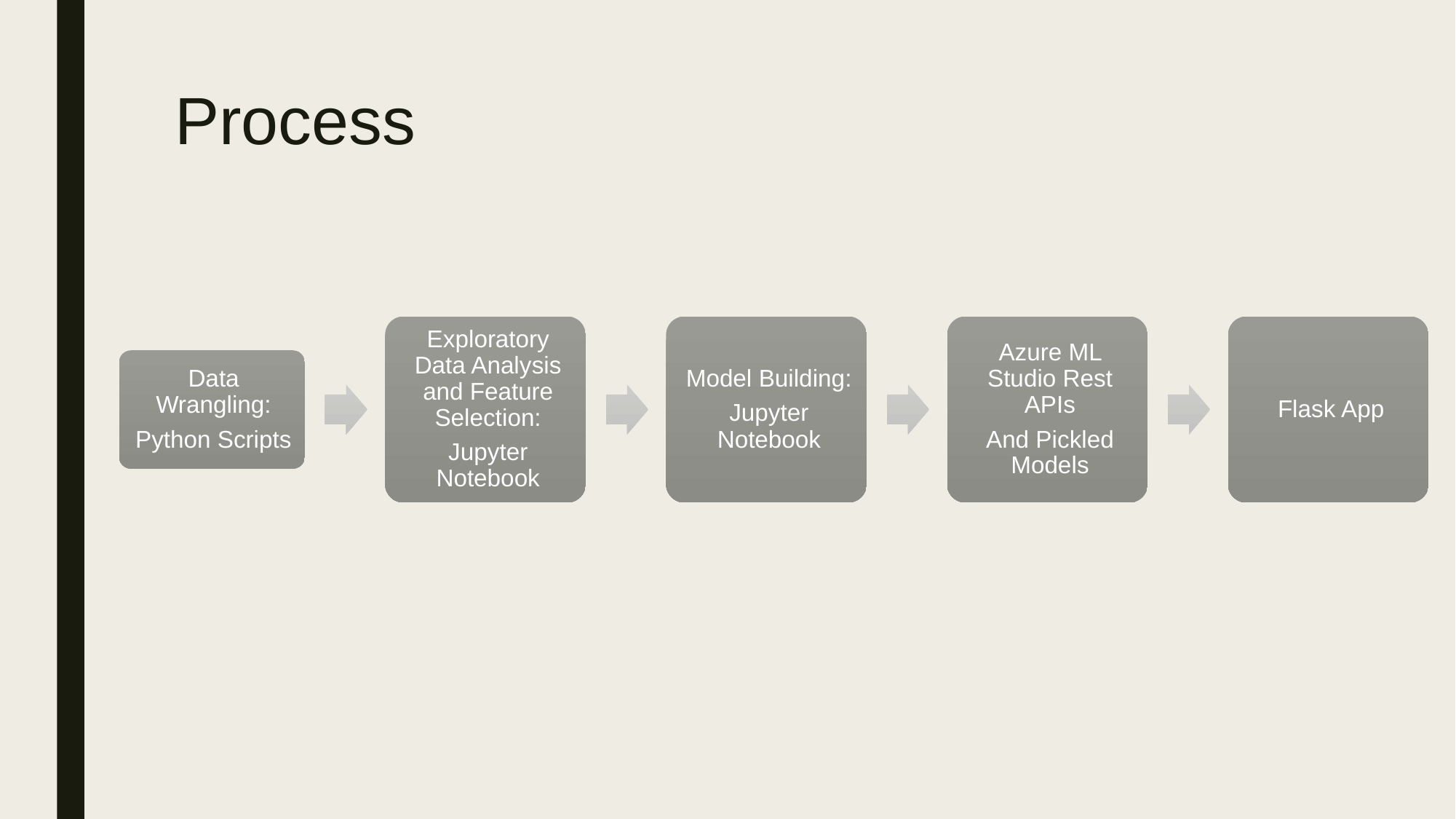

# Process
Data Wrangling:
Python Scripts

Exploratory Data Analysis and Feature Selection:
Jupyter Notebook

Model Building:
Jupyter Notebook

Azure ML Studio Rest APIs
And Pickled Models

Flask App